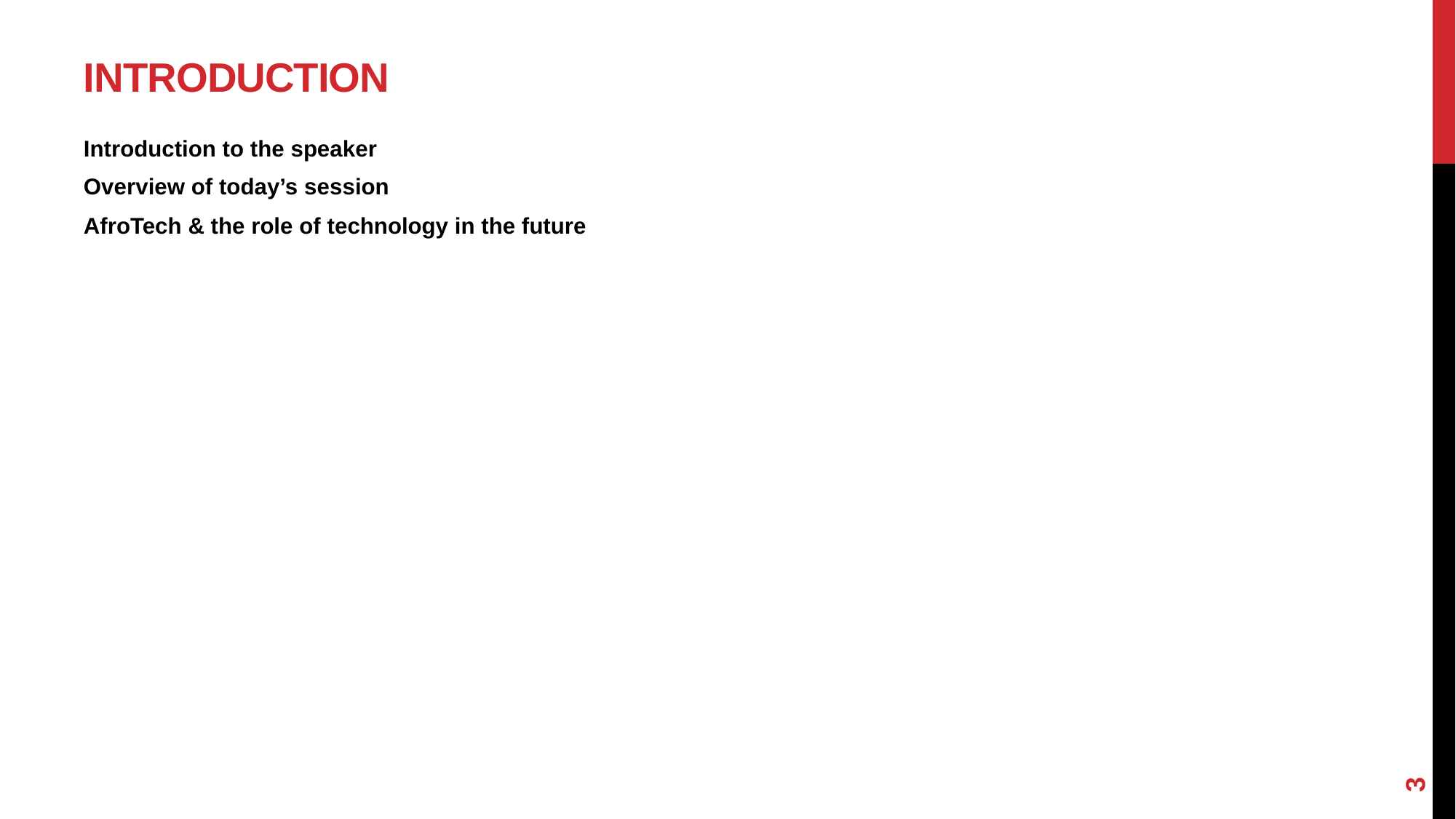

# Introduction
Introduction to the speaker
Overview of today’s session
AfroTech & the role of technology in the future
3